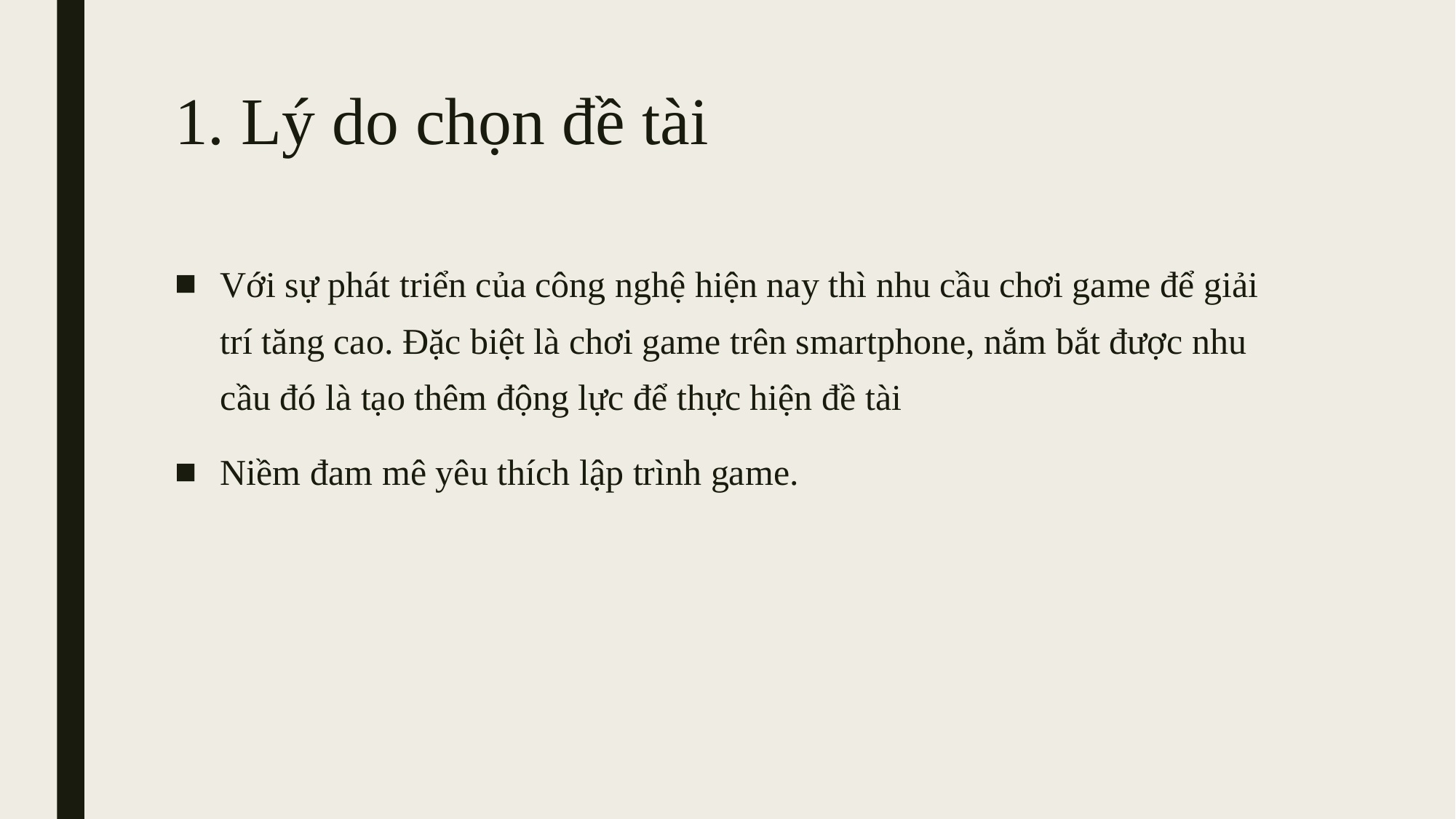

# 1. Lý do chọn đề tài
Với sự phát triển của công nghệ hiện nay thì nhu cầu chơi game để giải trí tăng cao. Đặc biệt là chơi game trên smartphone, nắm bắt được nhu cầu đó là tạo thêm động lực để thực hiện đề tài
Niềm đam mê yêu thích lập trình game.